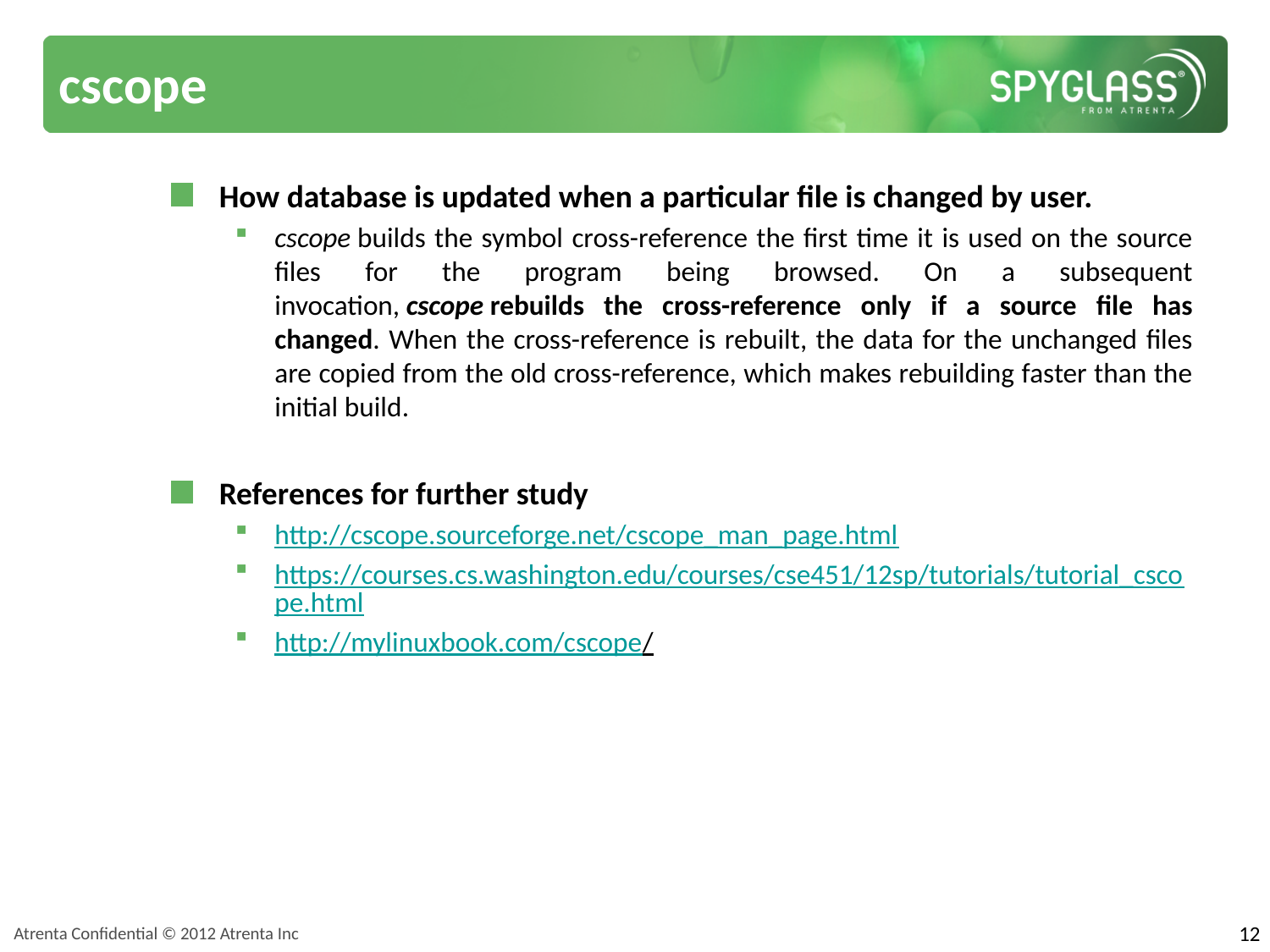

# cscope
How database is updated when a particular file is changed by user.
cscope builds the symbol cross-reference the first time it is used on the source files for the program being browsed. On a subsequent invocation, cscope rebuilds the cross-reference only if a source file has changed. When the cross-reference is rebuilt, the data for the unchanged files are copied from the old cross-reference, which makes rebuilding faster than the initial build.

References for further study
http://cscope.sourceforge.net/cscope_man_page.html
https://courses.cs.washington.edu/courses/cse451/12sp/tutorials/tutorial_cscope.html
http://mylinuxbook.com/cscope/